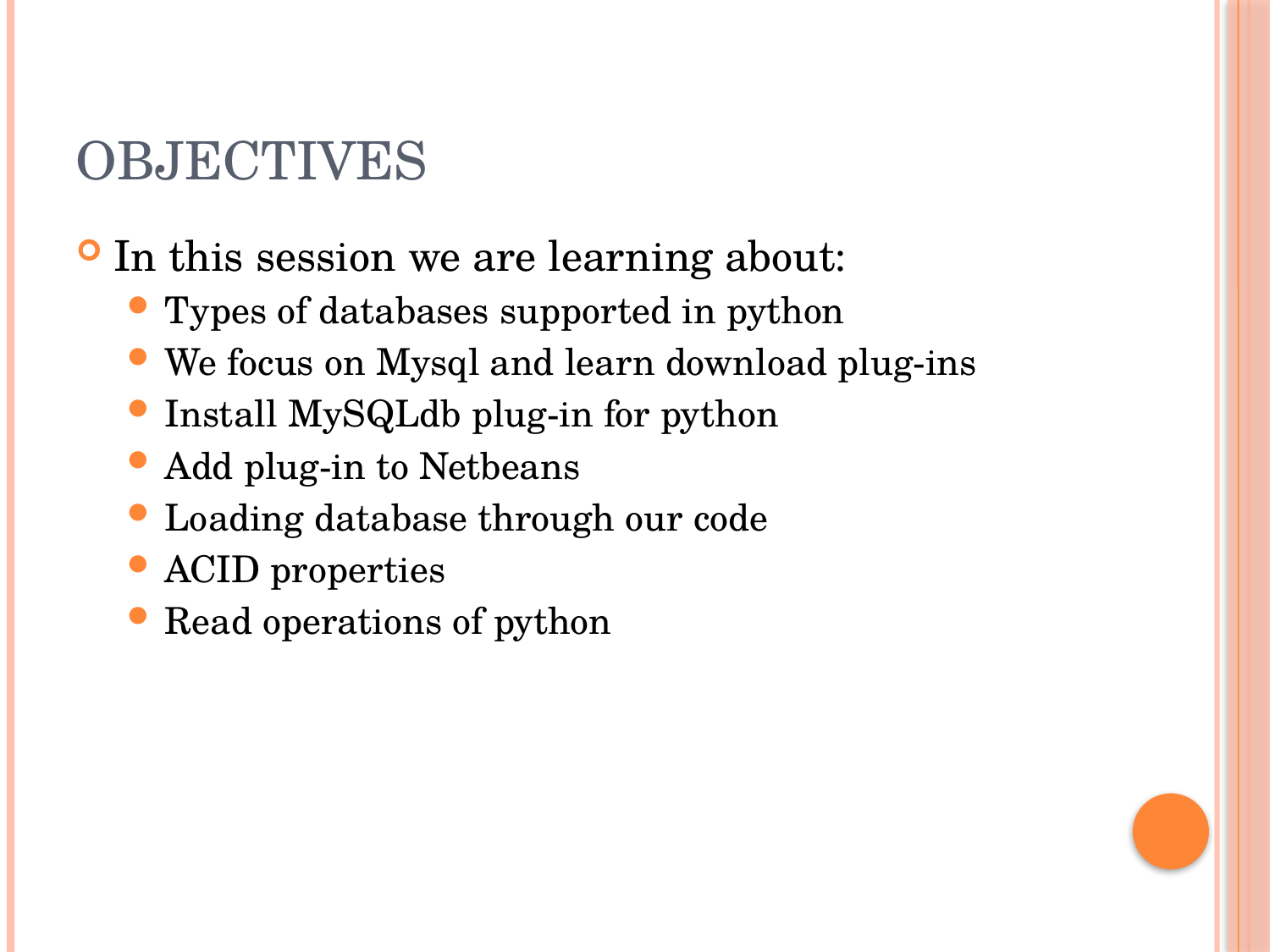

# Objectives
In this session we are learning about:
Types of databases supported in python
We focus on Mysql and learn download plug-ins
Install MySQLdb plug-in for python
Add plug-in to Netbeans
Loading database through our code
ACID properties
Read operations of python